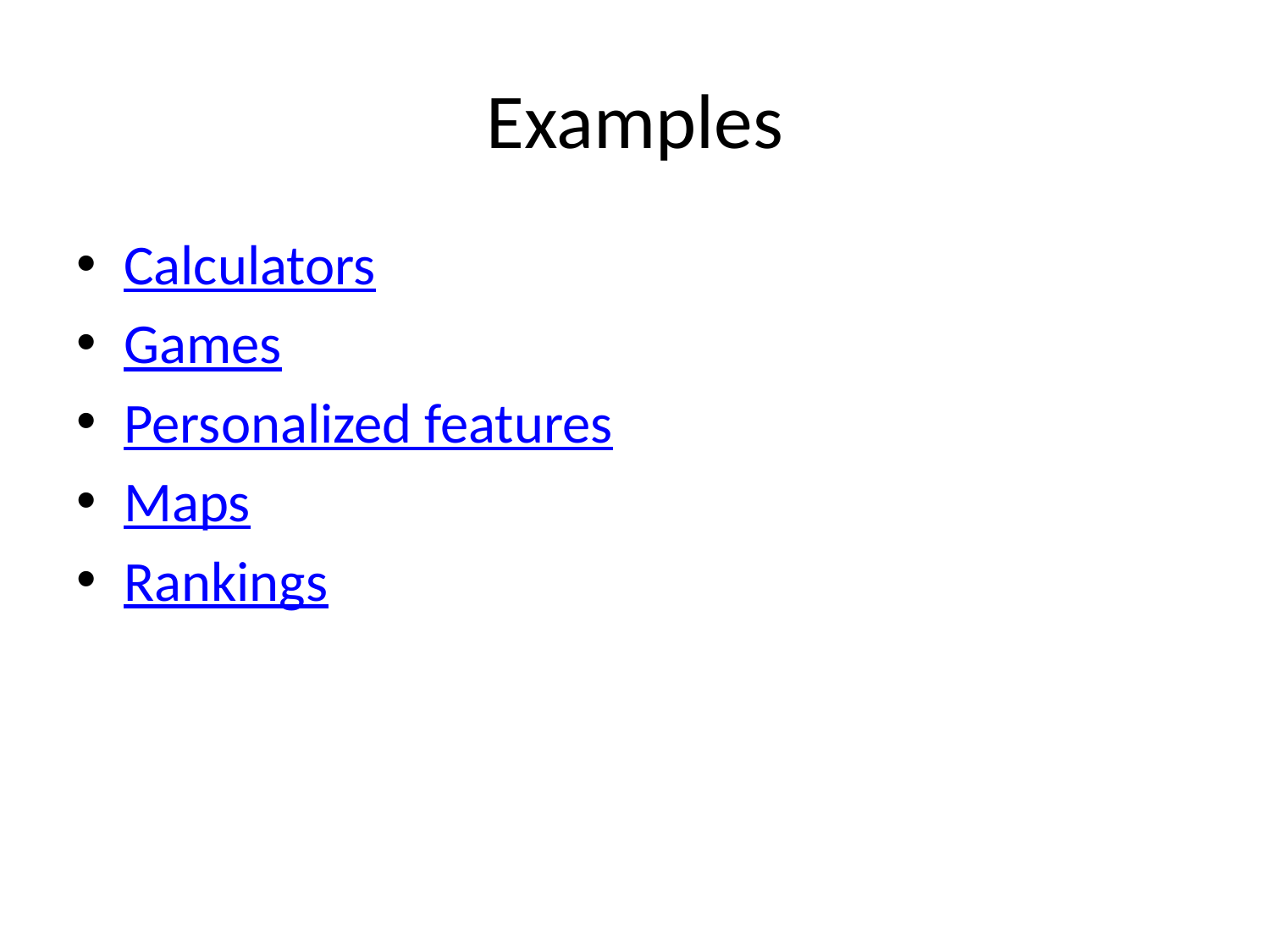

# Examples
Calculators
Games
Personalized features
Maps
Rankings